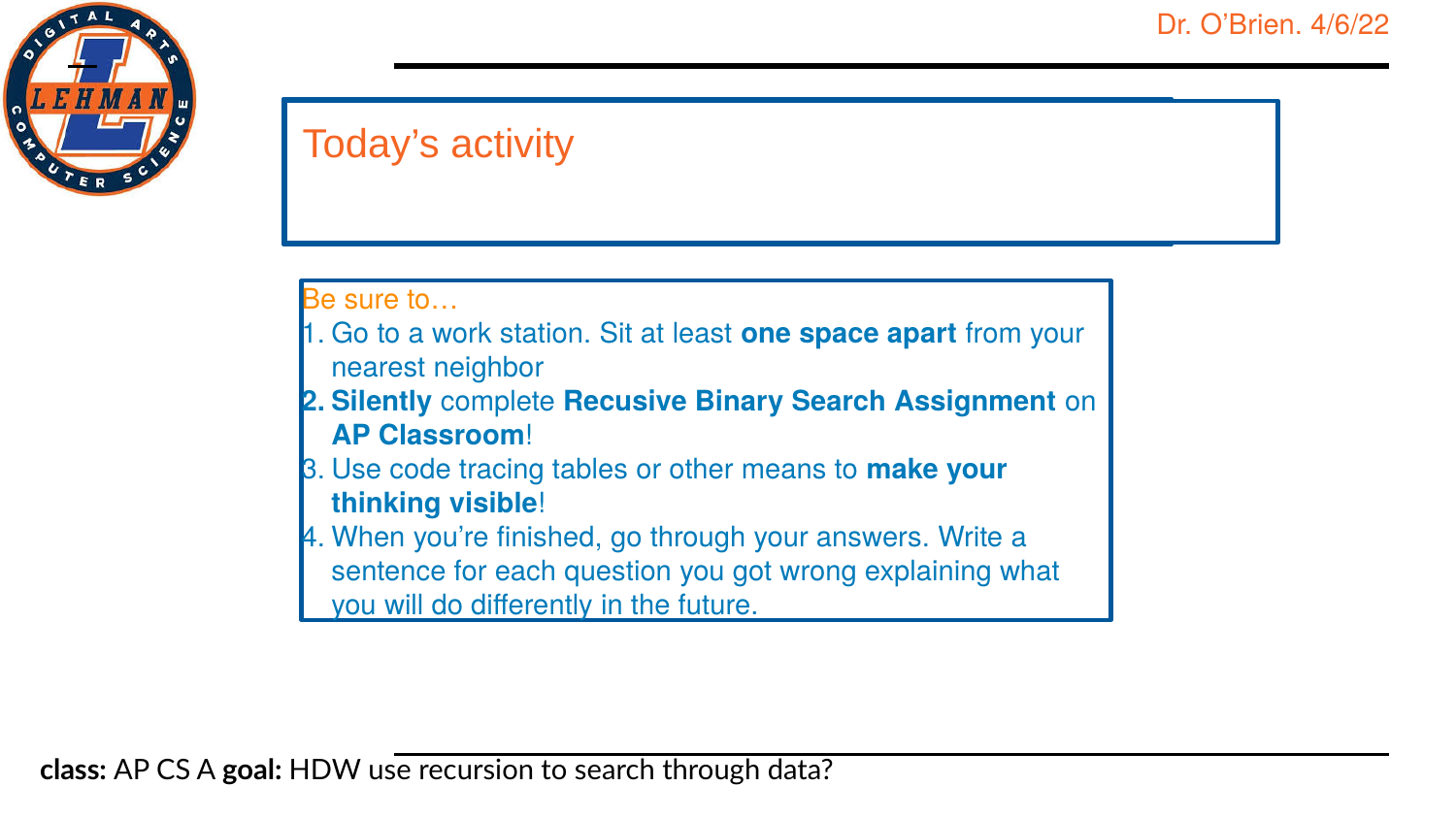

Today’s activity
Be sure to…
Go to a work station. Sit at least one space apart from your nearest neighbor
Silently complete Recusive Binary Search Assignment on AP Classroom!
Use code tracing tables or other means to make your thinking visible!
When you’re finished, go through your answers. Write a sentence for each question you got wrong explaining what you will do differently in the future.